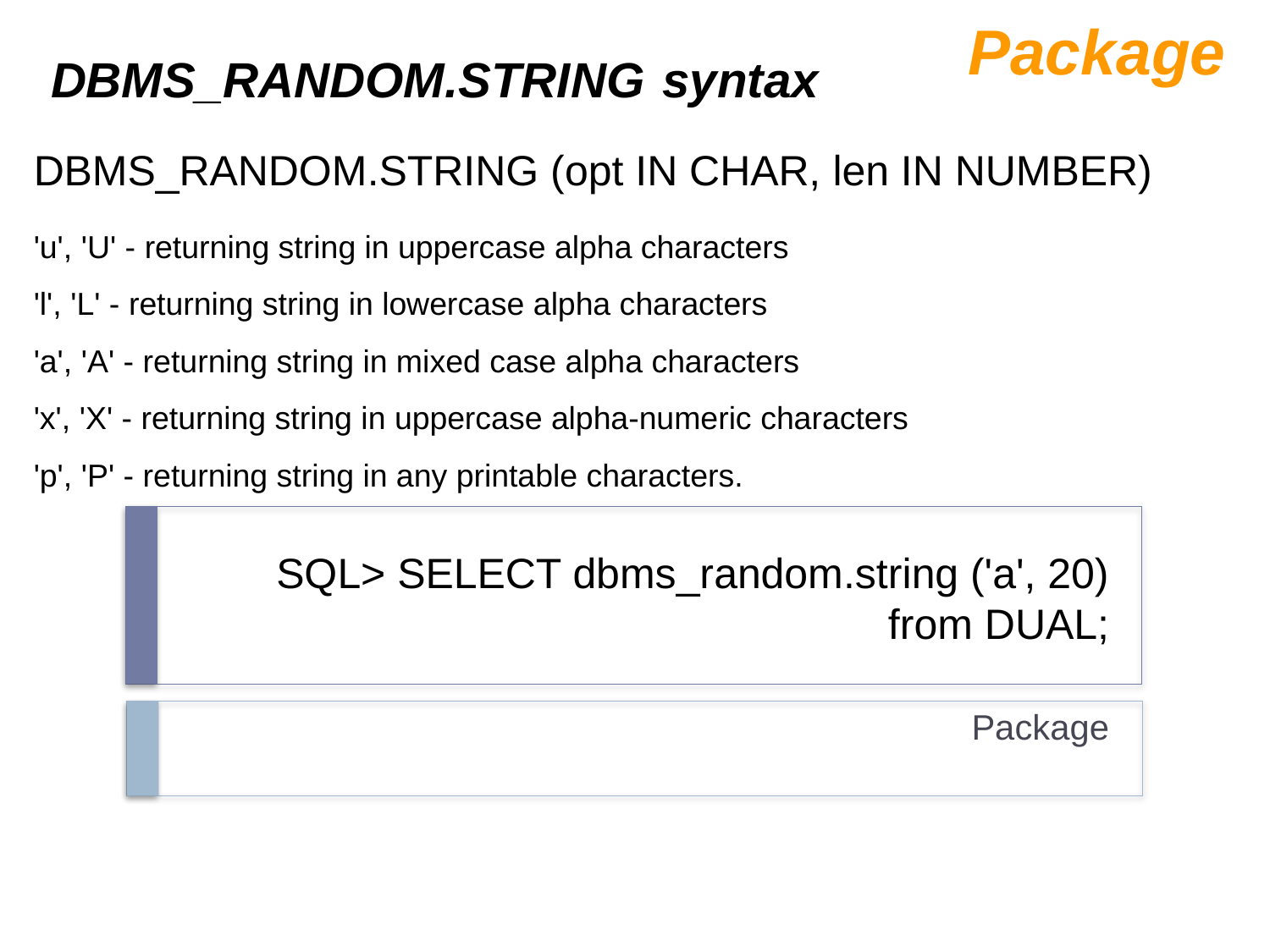

Package
DBMS_RANDOM.STRING  syntax
DBMS_RANDOM.STRING (opt IN CHAR, len IN NUMBER)
'u', 'U' - returning string in uppercase alpha characters
'l', 'L' - returning string in lowercase alpha characters
'a', 'A' - returning string in mixed case alpha characters
'x', 'X' - returning string in uppercase alpha-numeric characters
'p', 'P' - returning string in any printable characters.
# SQL> SELECT dbms_random.string ('a', 20) from DUAL;
Package